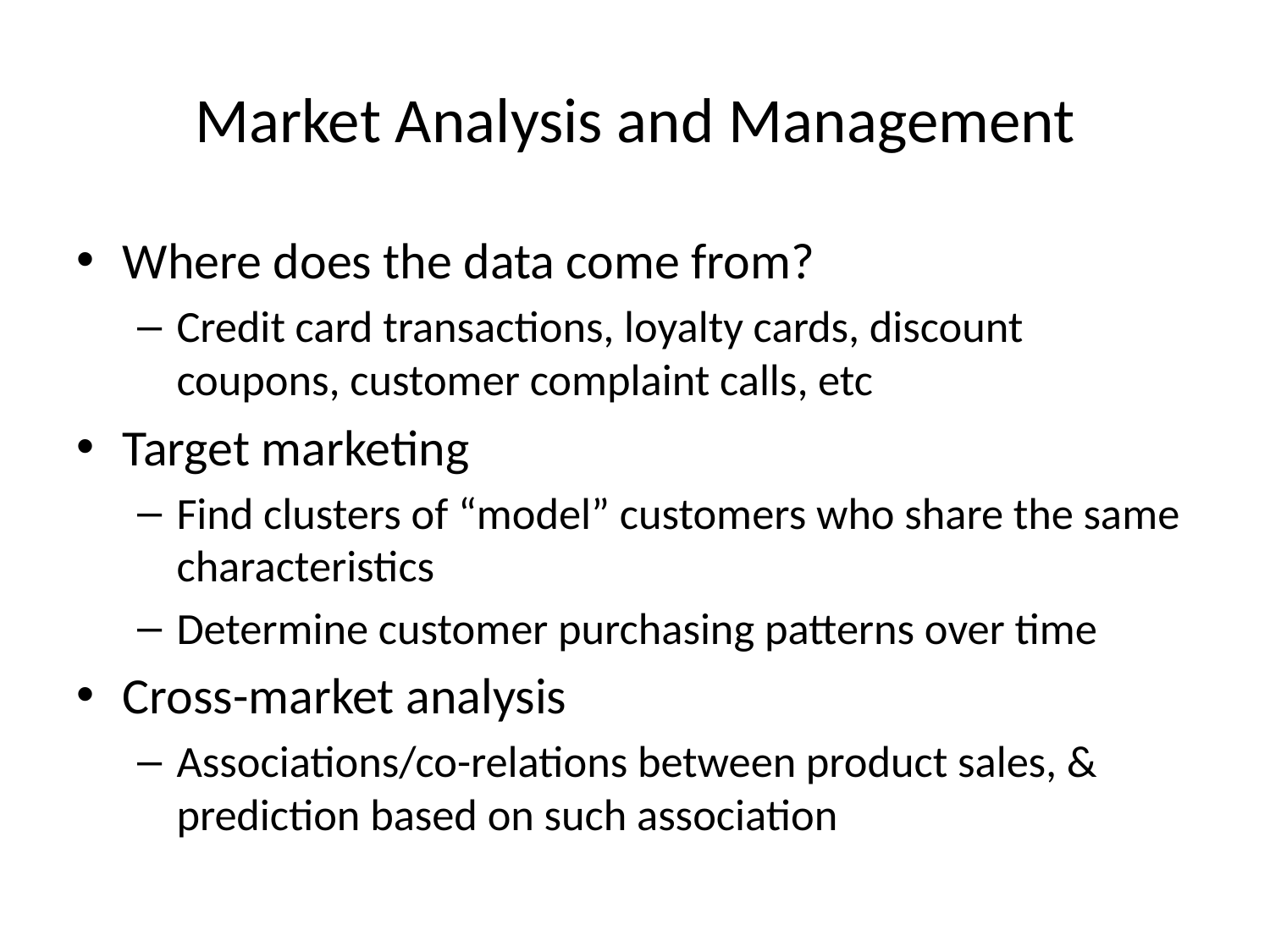

# Market Analysis and Management
Where does the data come from?
Credit card transactions, loyalty cards, discount coupons, customer complaint calls, etc
Target marketing
Find clusters of “model” customers who share the same characteristics
Determine customer purchasing patterns over time
Cross-market analysis
Associations/co-relations between product sales, & prediction based on such association